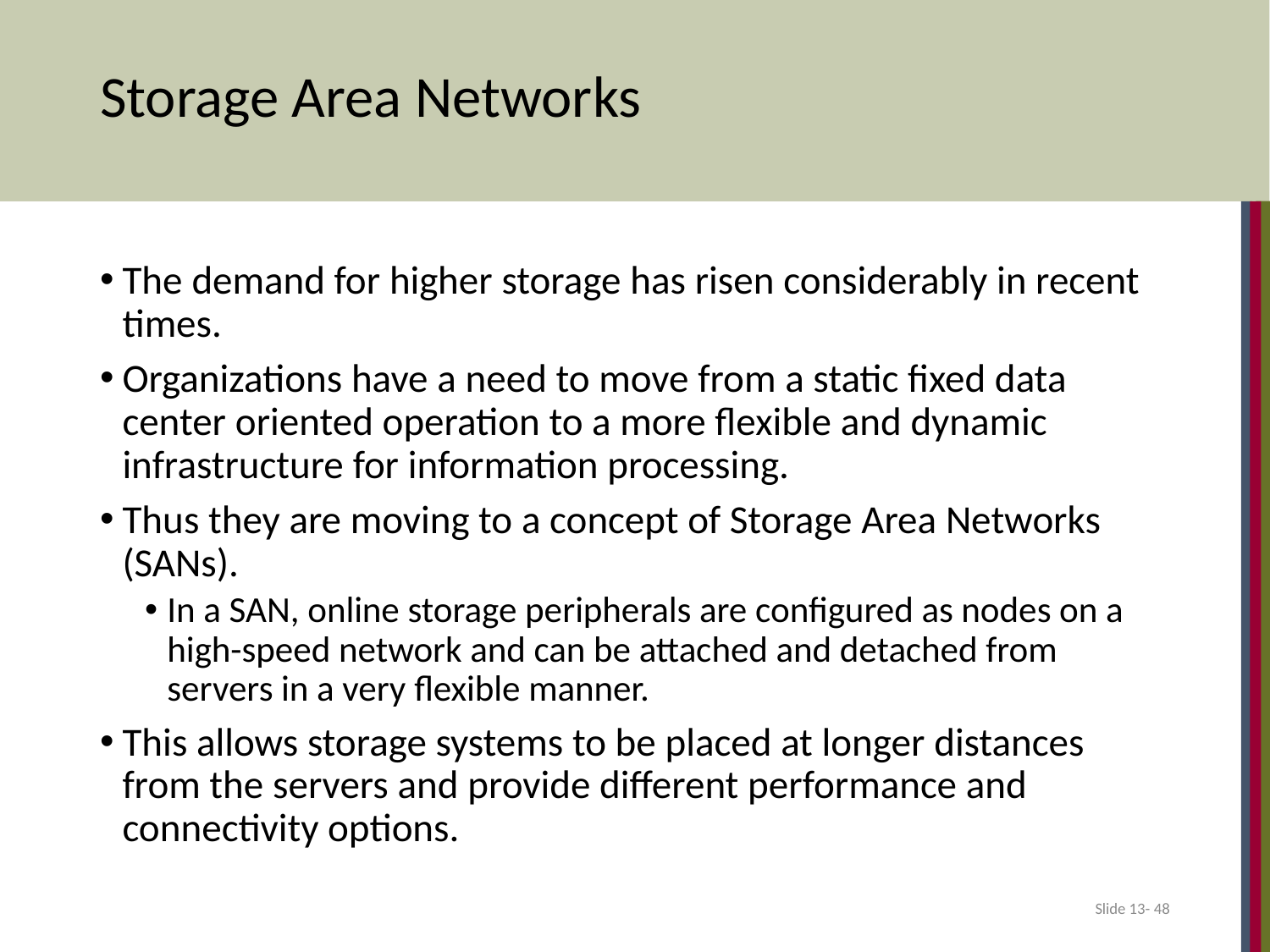

# Storage Area Networks
The demand for higher storage has risen considerably in recent times.
Organizations have a need to move from a static fixed data center oriented operation to a more flexible and dynamic infrastructure for information processing.
Thus they are moving to a concept of Storage Area Networks (SANs).
In a SAN, online storage peripherals are configured as nodes on a high-speed network and can be attached and detached from servers in a very flexible manner.
This allows storage systems to be placed at longer distances from the servers and provide different performance and connectivity options.
Slide 13- 48